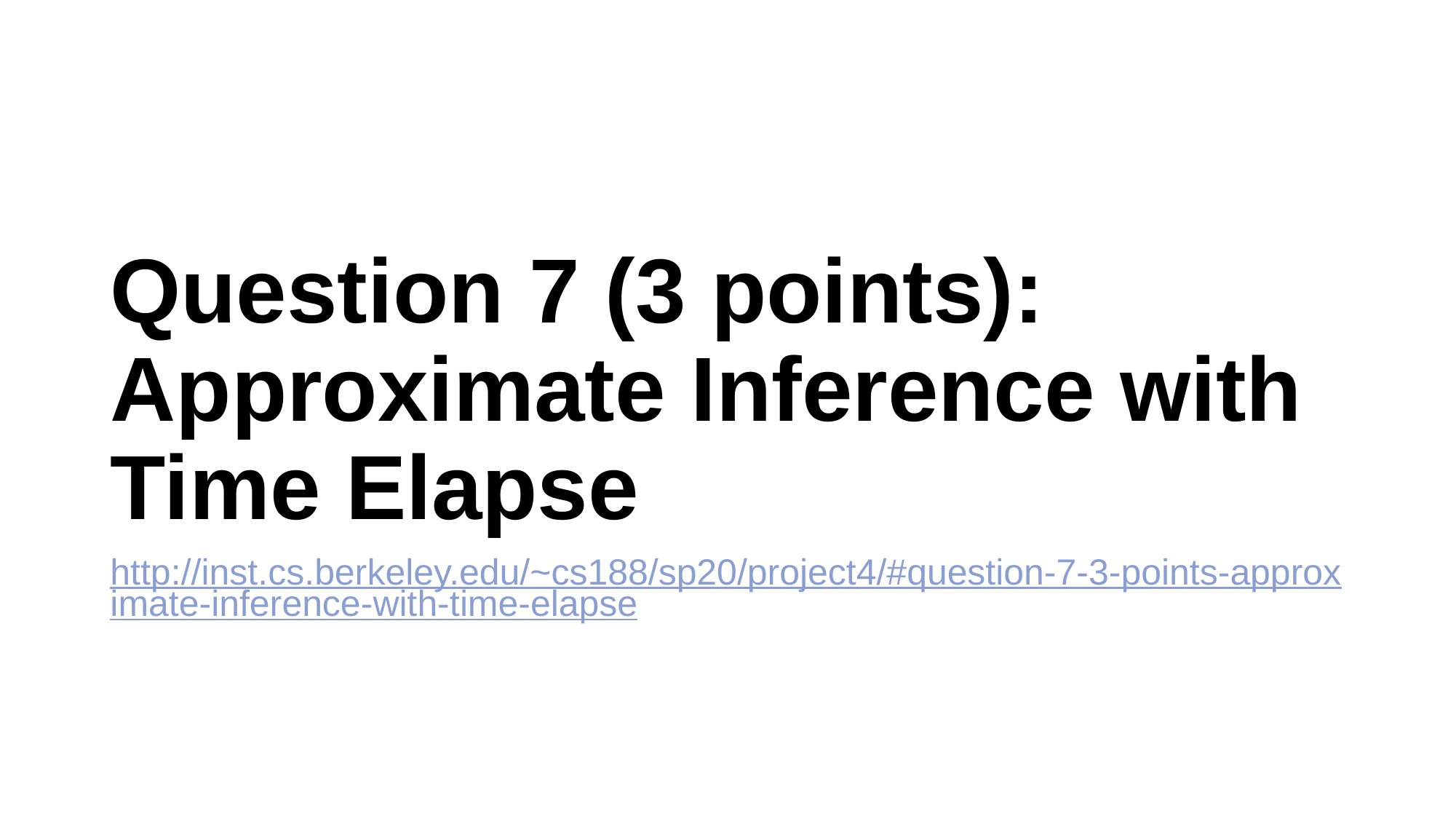

# Question 7 (3 points): Approximate Inference with Time Elapse
http://inst.cs.berkeley.edu/~cs188/sp20/project4/#question-7-3-points-approximate-inference-with-time-elapse